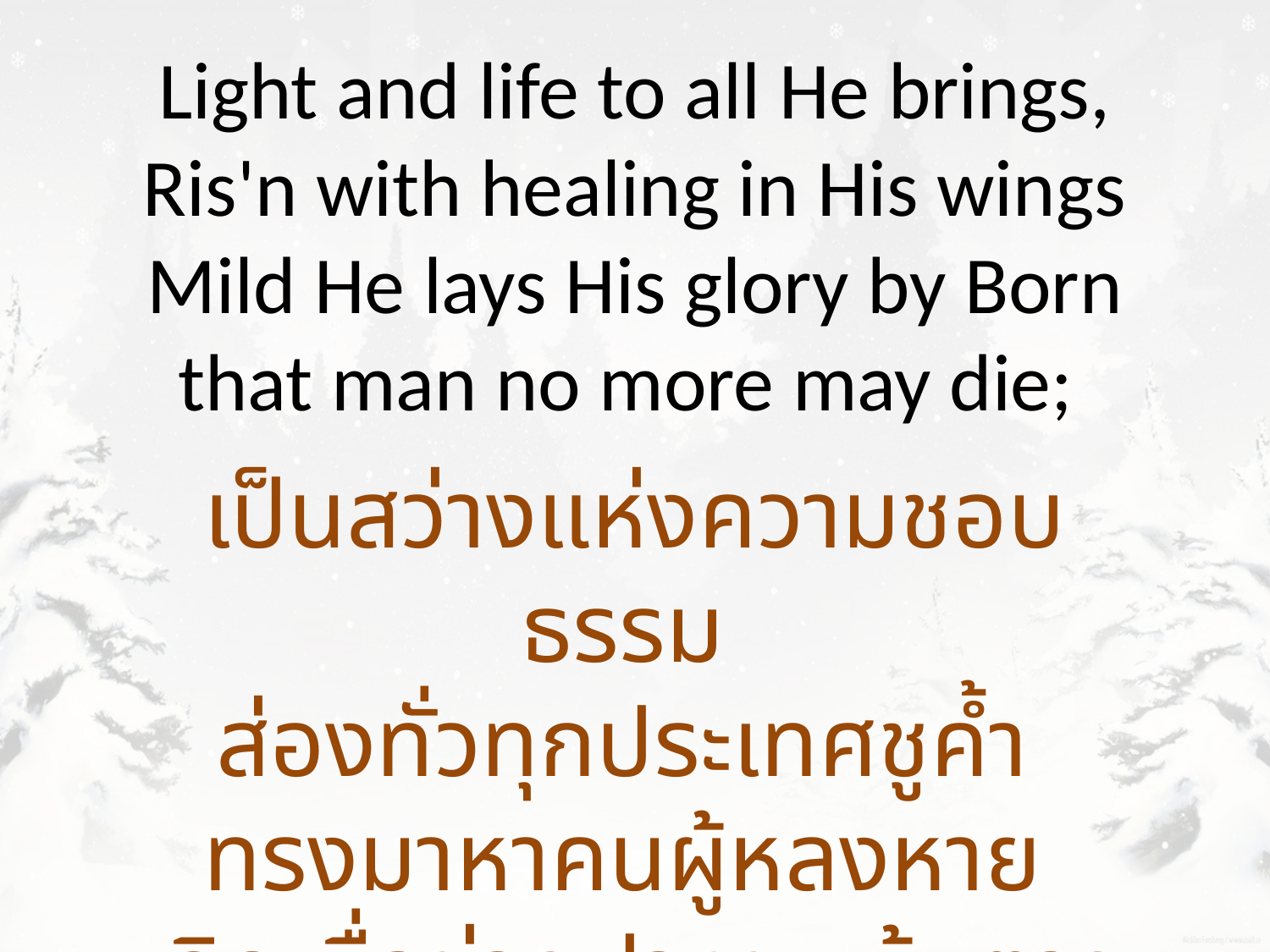

Light and life to all He brings, Ris'n with healing in His wings Mild He lays His glory by Born that man no more may die;
เป็นสว่างแห่งความชอบธรรม
ส่องทั่วทุกประเทศชูค้ำ
ทรงมาหาคนผู้หลงหาย
เกิดเพื่อช่วยปวงชนพ้นตาย